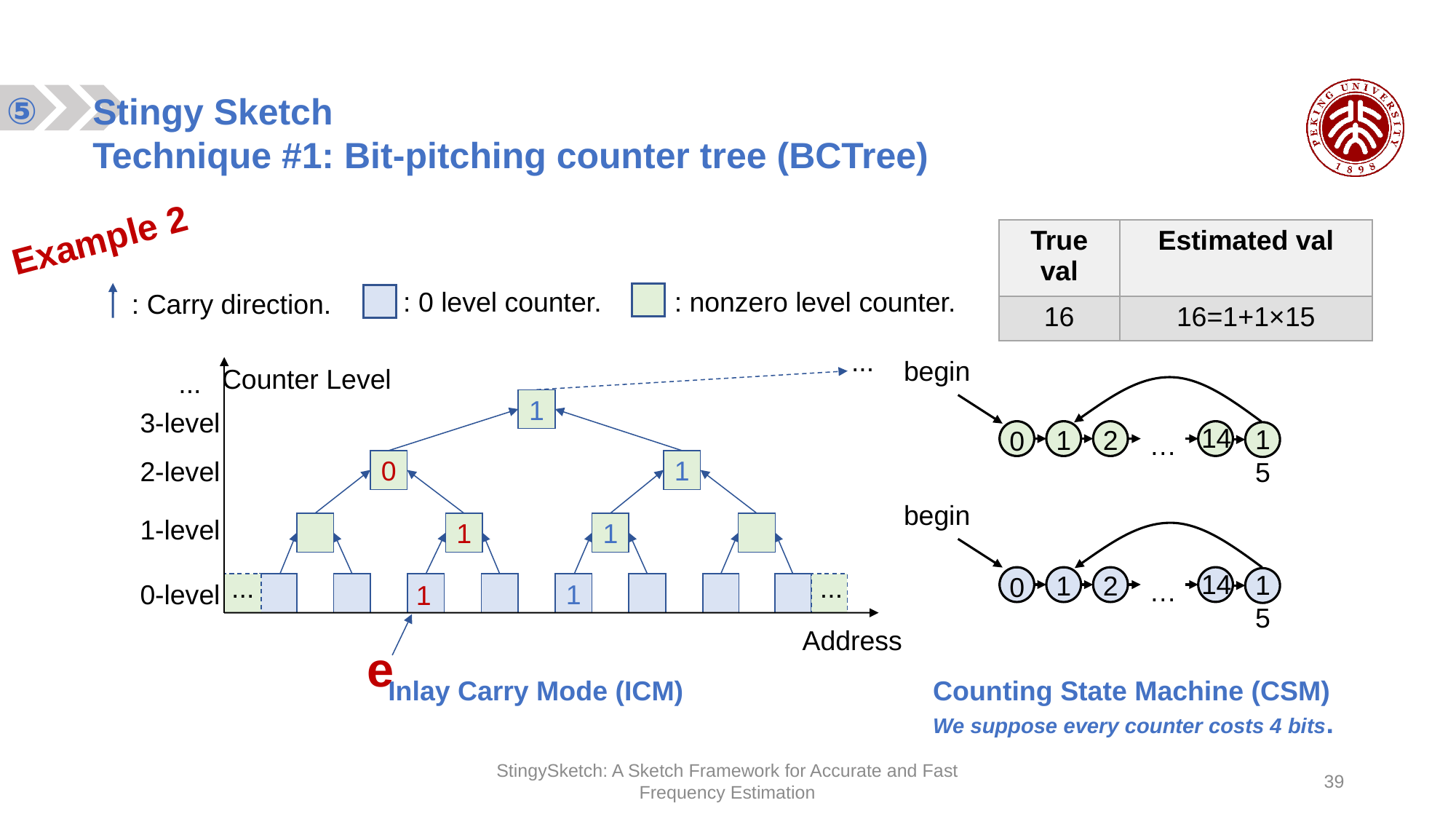

⑤
Stingy Sketch
Technique #1: Bit-pitching counter tree (BCTree)

Example 2
| True val | Estimated val |
| --- | --- |
| 16 | 16=1+1×15 |
: 0 level counter.
: nonzero level counter.
: Carry direction.

...
begin
begin
Counter Level
...

14
15
2
1
0

…
1
3-level
2-level
0
1
1-level

1
1

14
15
2
1
0

…
...
...
0-level

1

1

Address
e
Inlay Carry Mode (ICM)
Counting State Machine (CSM)
We suppose every counter costs 4 bits.
StingySketch: A Sketch Framework for Accurate and Fast Frequency Estimation
39